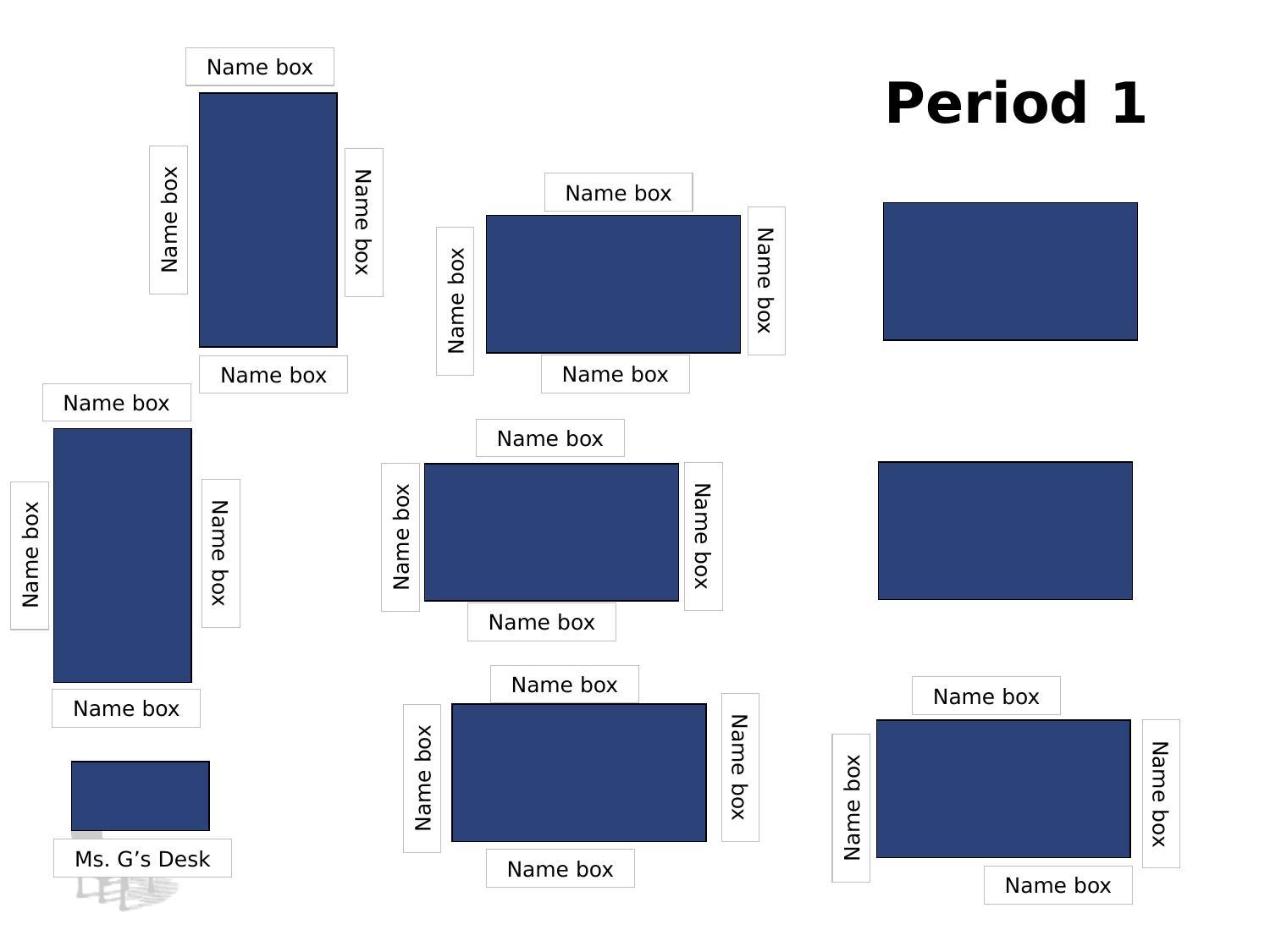

Name box
# Period 1

Name box
Name box

Name box

Name box
Name box
Name box
Name box
Name box
Name box

Name box
Name box
Name box
Name box
Name box
Name box
Name box
Name box

Name box
Name box
Name box
Name box
Ms. G’s Desk
Name box
Name box